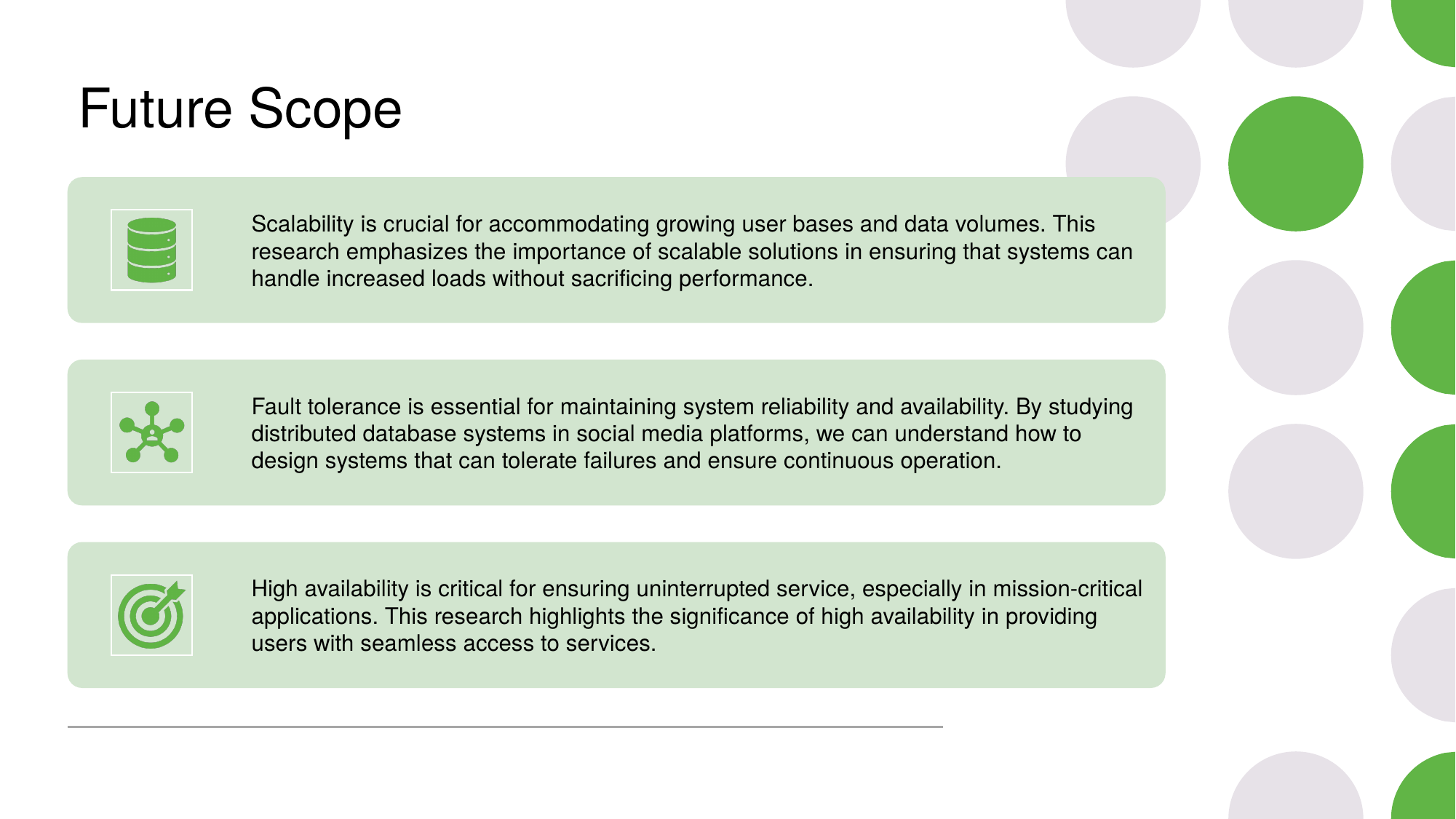

# Future Scope
Scalability is crucial for accommodating growing user bases and data volumes. This research emphasizes the importance of scalable solutions in ensuring that systems can handle increased loads without sacrificing performance.
Fault tolerance is essential for maintaining system reliability and availability. By studying distributed database systems in social media platforms, we can understand how to design systems that can tolerate failures and ensure continuous operation.
High availability is critical for ensuring uninterrupted service, especially in mission-critical applications. This research highlights the significance of high availability in providing users with seamless access to services.